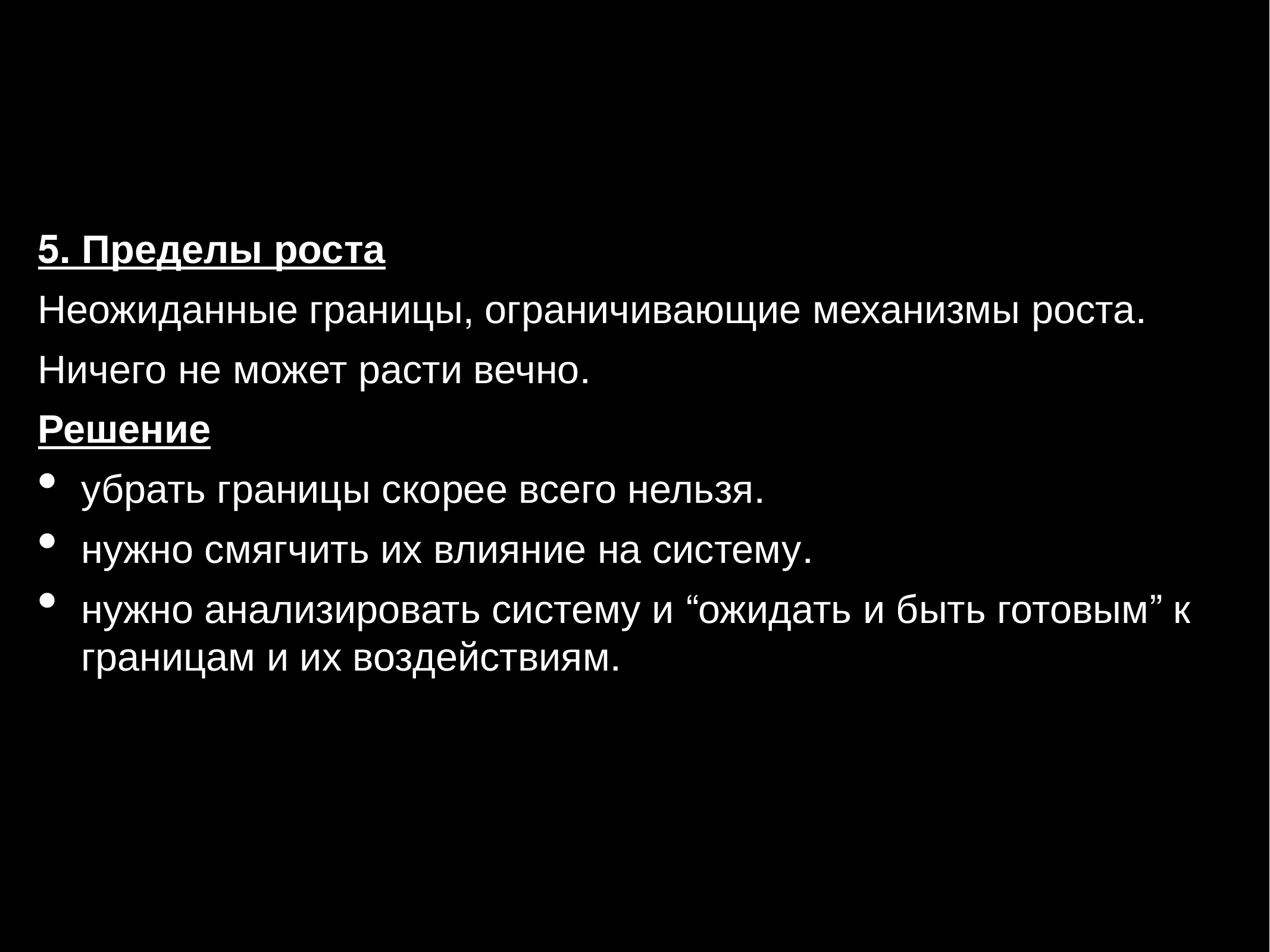

10
5. Пределы роста
Неожиданные границы, ограничивающие механизмы роста.
Ничего не может расти вечно.
Решение
убрать границы скорее всего нельзя.
нужно смягчить их влияние на систему.
нужно анализировать систему и “ожидать и быть готовым” к границам и их воздействиям.